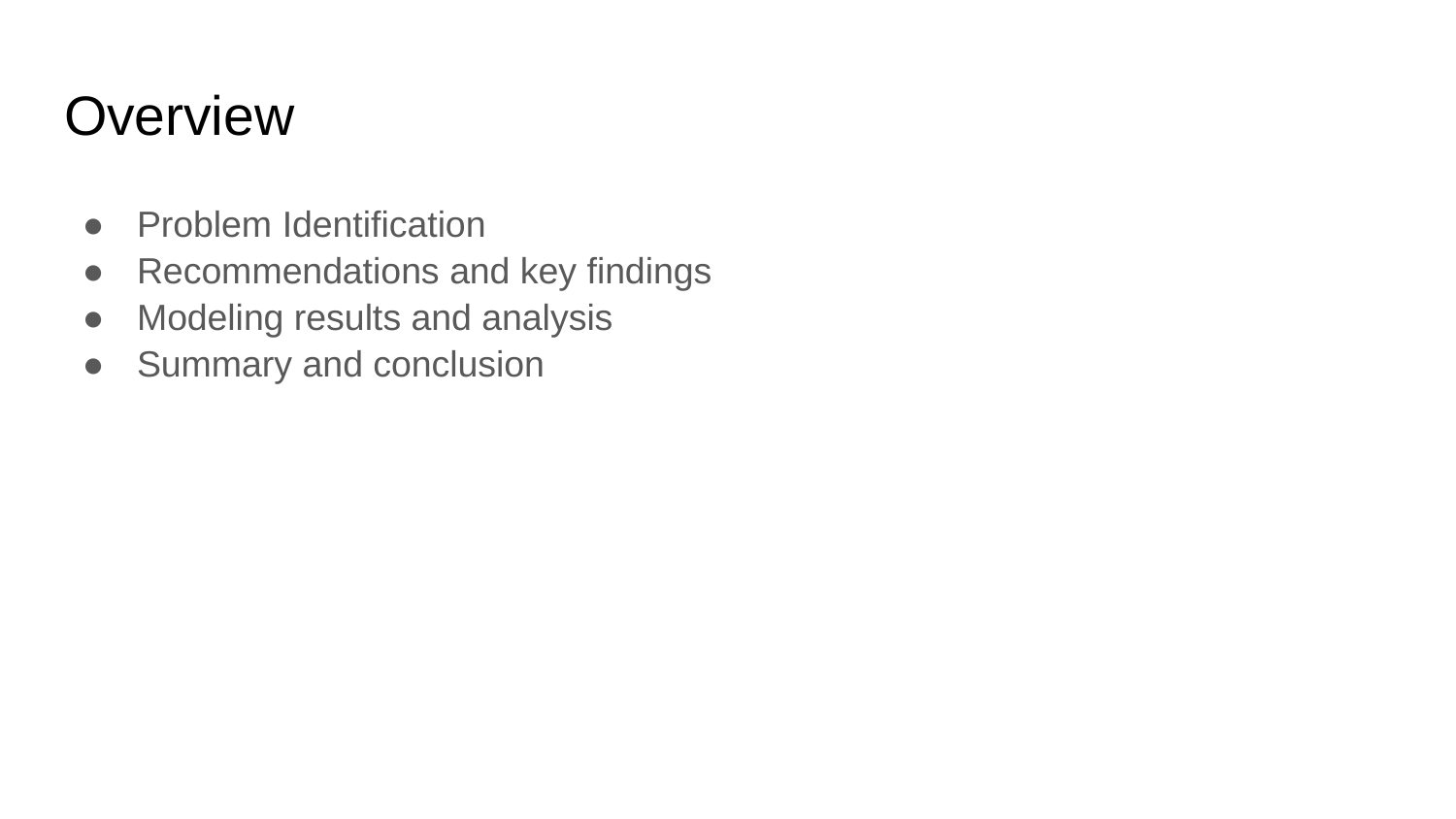

# Overview
Problem Identification
Recommendations and key findings
Modeling results and analysis
Summary and conclusion